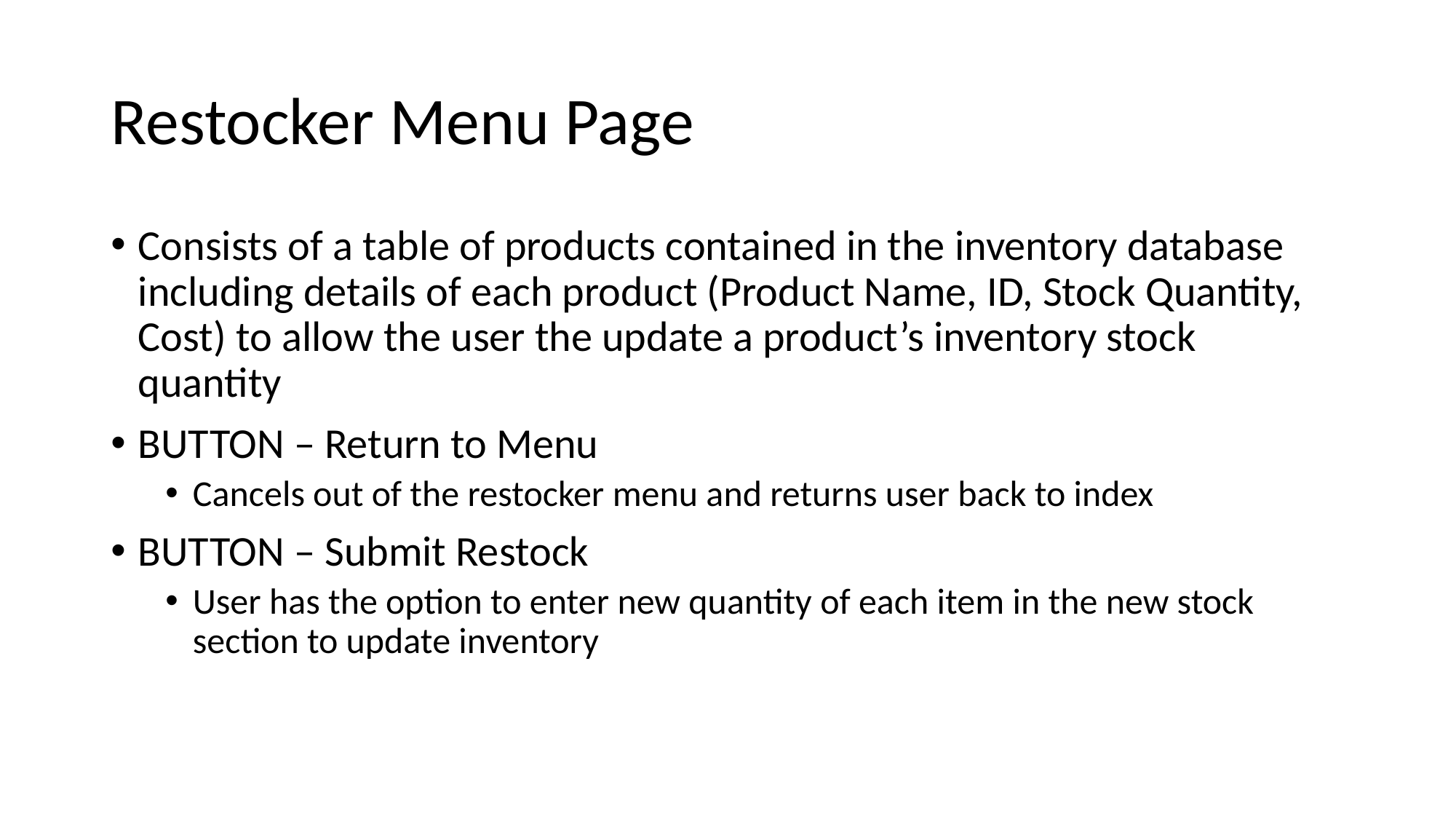

# Restocker Menu Page
Consists of a table of products contained in the inventory database including details of each product (Product Name, ID, Stock Quantity, Cost) to allow the user the update a product’s inventory stock quantity
BUTTON – Return to Menu
Cancels out of the restocker menu and returns user back to index
BUTTON – Submit Restock
User has the option to enter new quantity of each item in the new stock section to update inventory